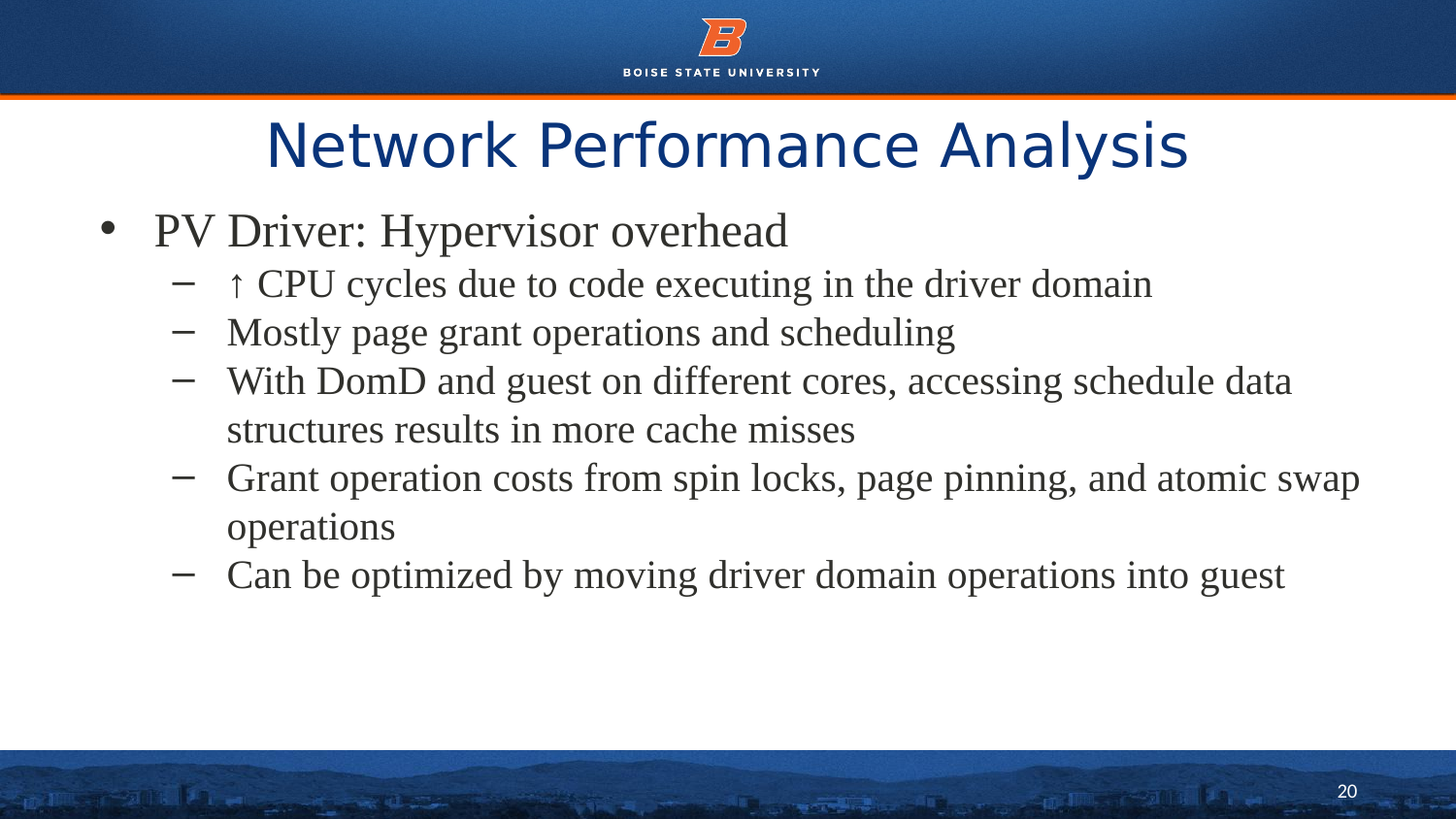

# Network Performance Analysis
PV Driver: Hypervisor overhead
↑ CPU cycles due to code executing in the driver domain
Mostly page grant operations and scheduling
With DomD and guest on different cores, accessing schedule data structures results in more cache misses
Grant operation costs from spin locks, page pinning, and atomic swap operations
Can be optimized by moving driver domain operations into guest